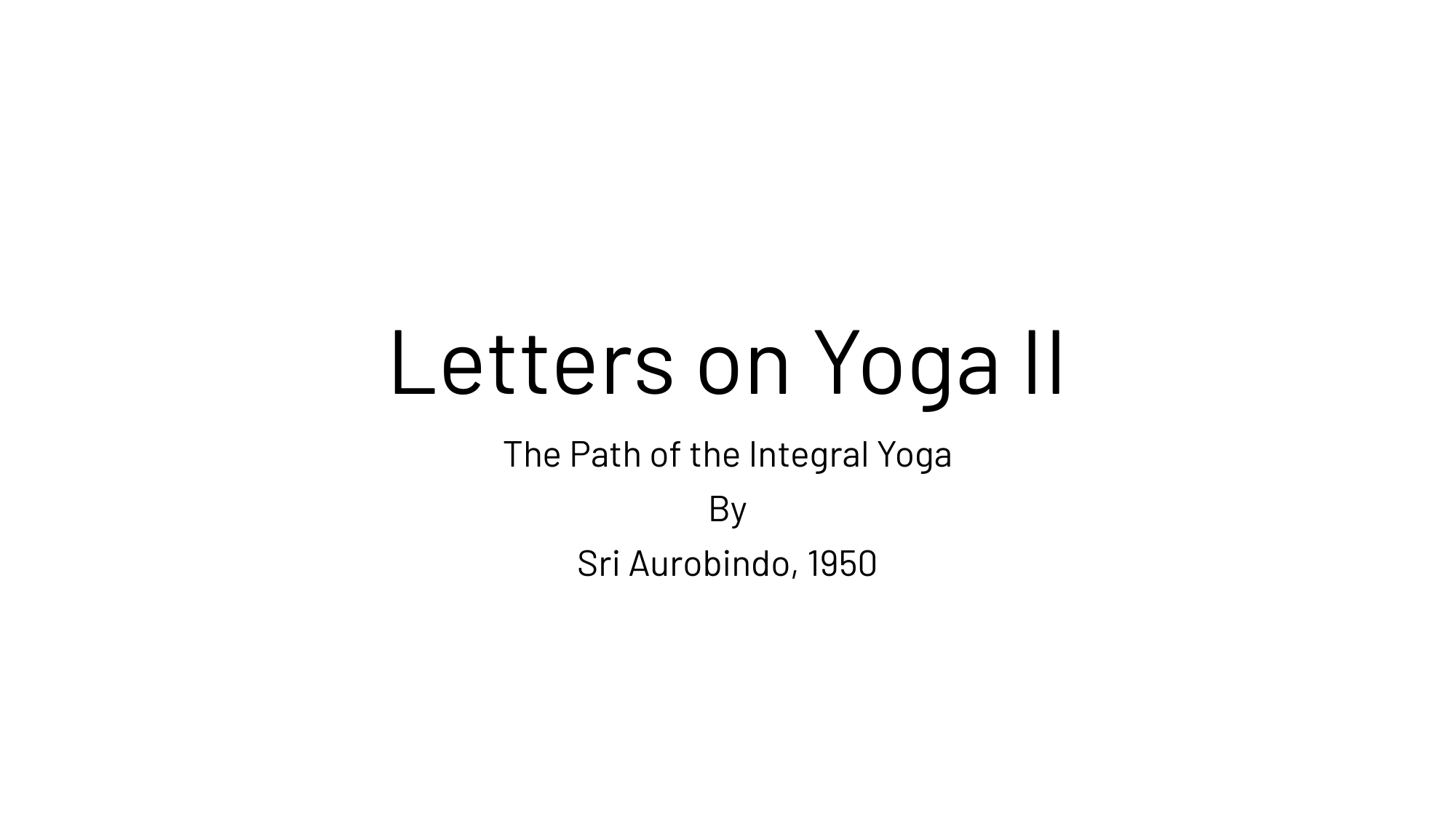

# Letters on Yoga II
The Path of the Integral Yoga
By
Sri Aurobindo, 1950